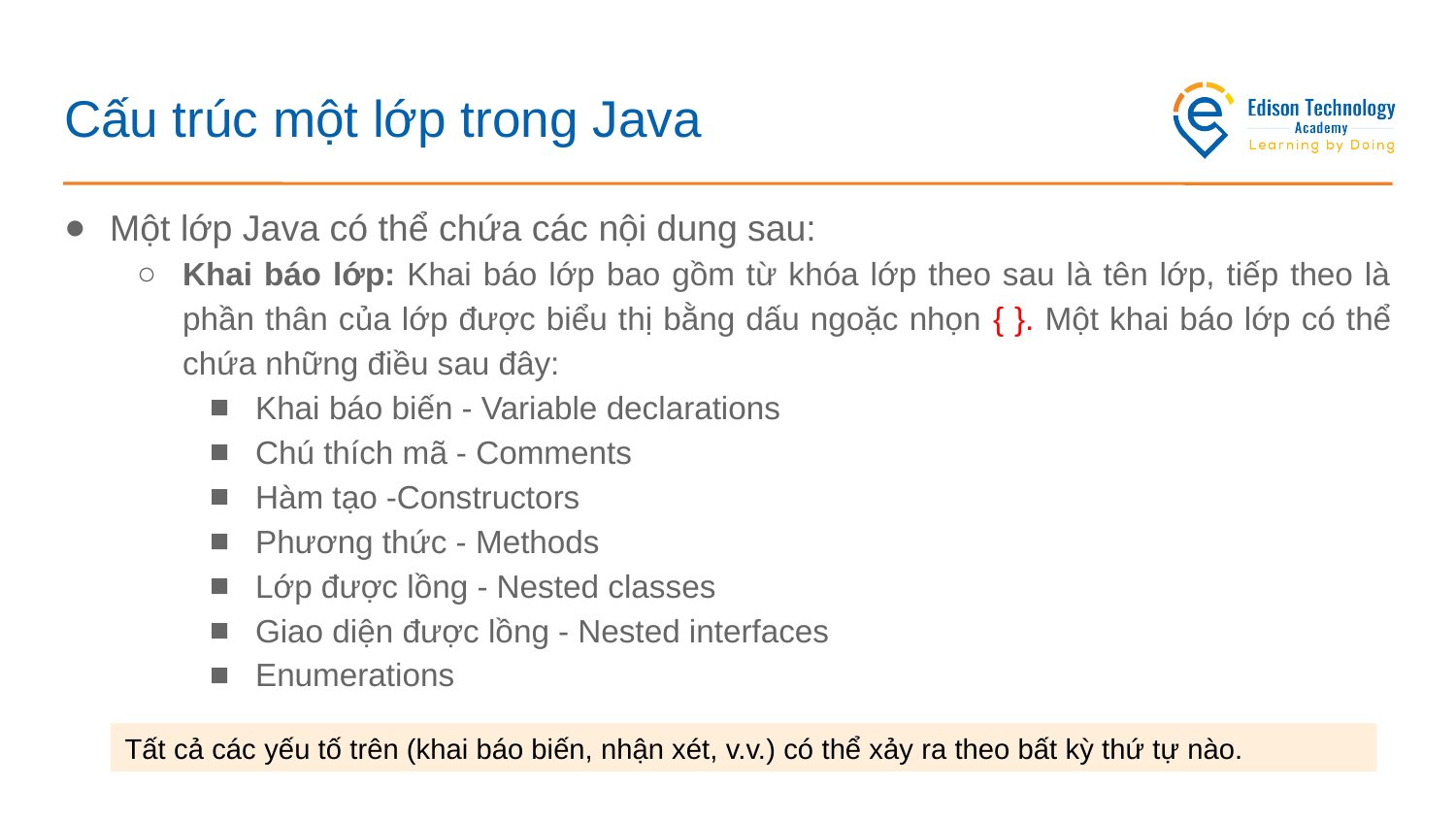

# Cấu trúc một lớp trong Java
Một lớp Java có thể chứa các nội dung sau:
Khai báo lớp: Khai báo lớp bao gồm từ khóa lớp theo sau là tên lớp, tiếp theo là phần thân của lớp được biểu thị bằng dấu ngoặc nhọn { }. Một khai báo lớp có thể chứa những điều sau đây:
Khai báo biến - Variable declarations
Chú thích mã - Comments
Hàm tạo -Constructors
Phương thức - Methods
Lớp được lồng - Nested classes
Giao diện được lồng - Nested interfaces
Enumerations
Tất cả các yếu tố trên (khai báo biến, nhận xét, v.v.) có thể xảy ra theo bất kỳ thứ tự nào.